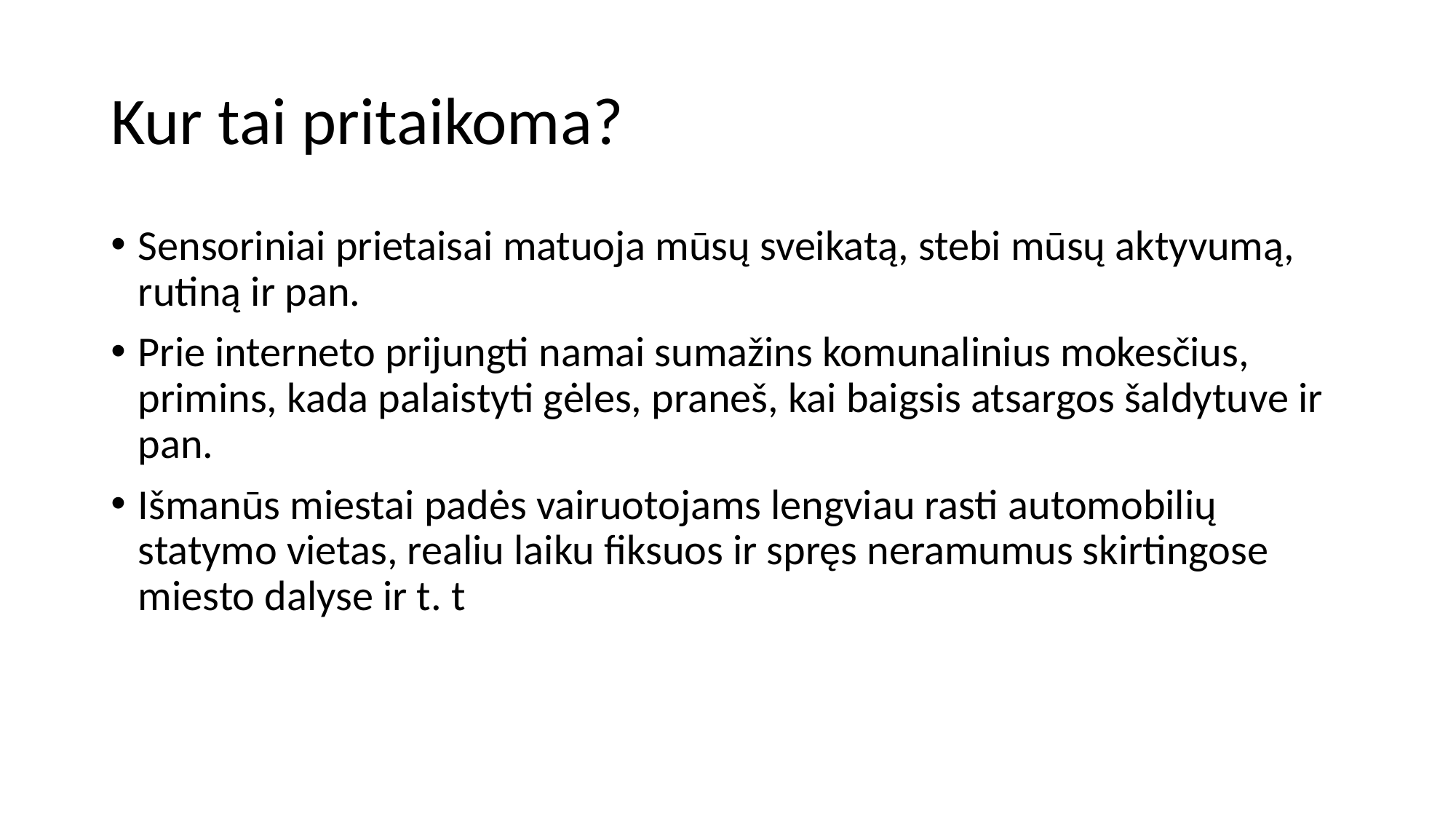

# Kur tai pritaikoma?
Sensoriniai prietaisai matuoja mūsų sveikatą, stebi mūsų aktyvumą, rutiną ir pan.
Prie interneto prijungti namai sumažins komunalinius mokesčius, primins, kada palaistyti gėles, praneš, kai baigsis atsargos šaldytuve ir pan.
Išmanūs miestai padės vairuotojams lengviau rasti automobilių statymo vietas, realiu laiku fiksuos ir spręs neramumus skirtingose miesto dalyse ir t. t